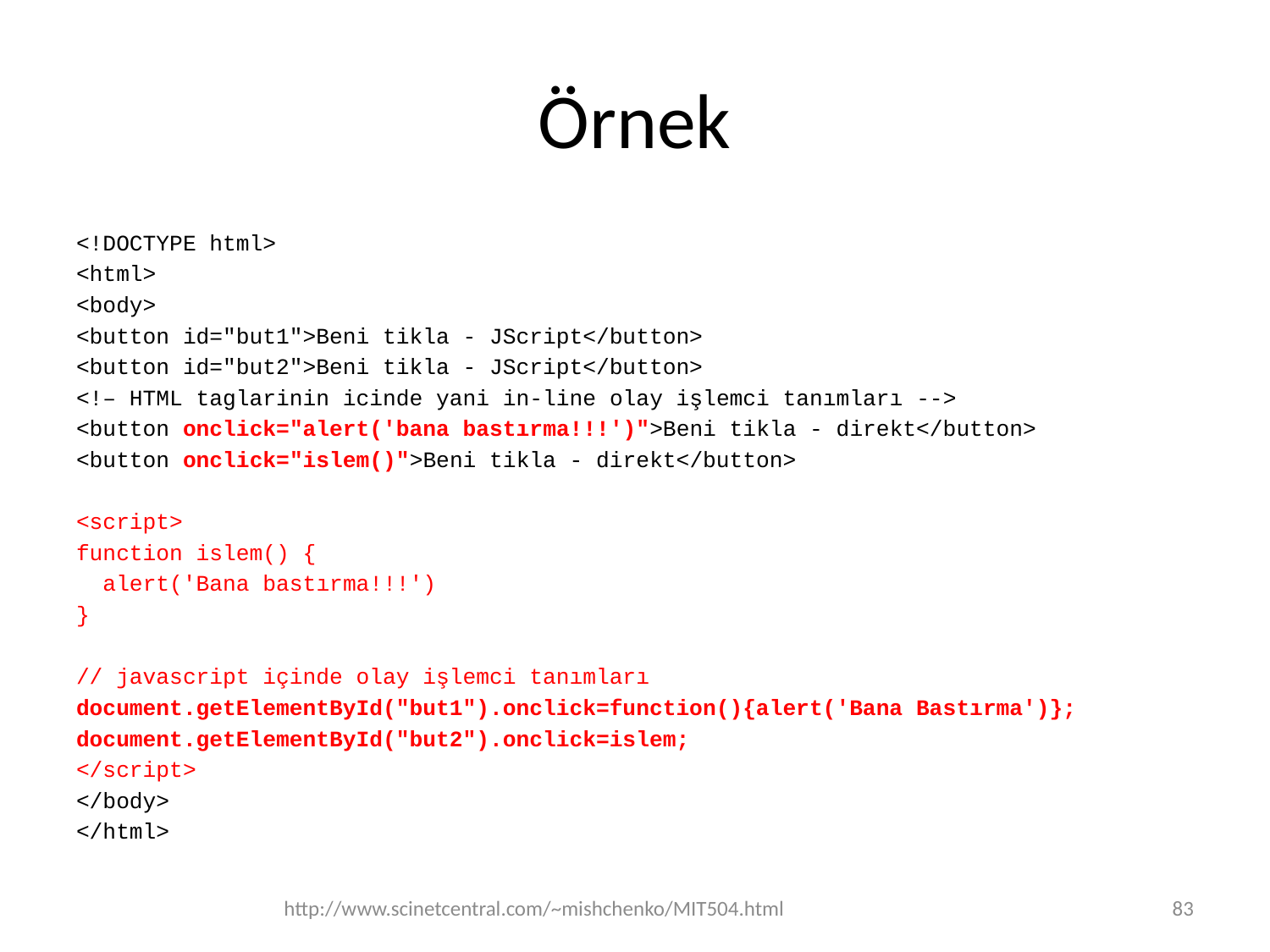

# Örnek
<!DOCTYPE html>
<html>
<body>
<button id="but1">Beni tikla - JScript</button>
<button id="but2">Beni tikla - JScript</button>
<!– HTML taglarinin icinde yani in-line olay işlemci tanımları -->
<button onclick="alert('bana bastırma!!!')">Beni tikla - direkt</button>
<button onclick="islem()">Beni tikla - direkt</button>

<script>
function islem() {
  alert('Bana bastırma!!!')
}

// javascript içinde olay işlemci tanımları
document.getElementById("but1").onclick=function(){alert('Bana Bastırma')};
document.getElementById("but2").onclick=islem;
</script>
</body>
</html>
http://www.scinetcentral.com/~mishchenko/MIT504.html
83